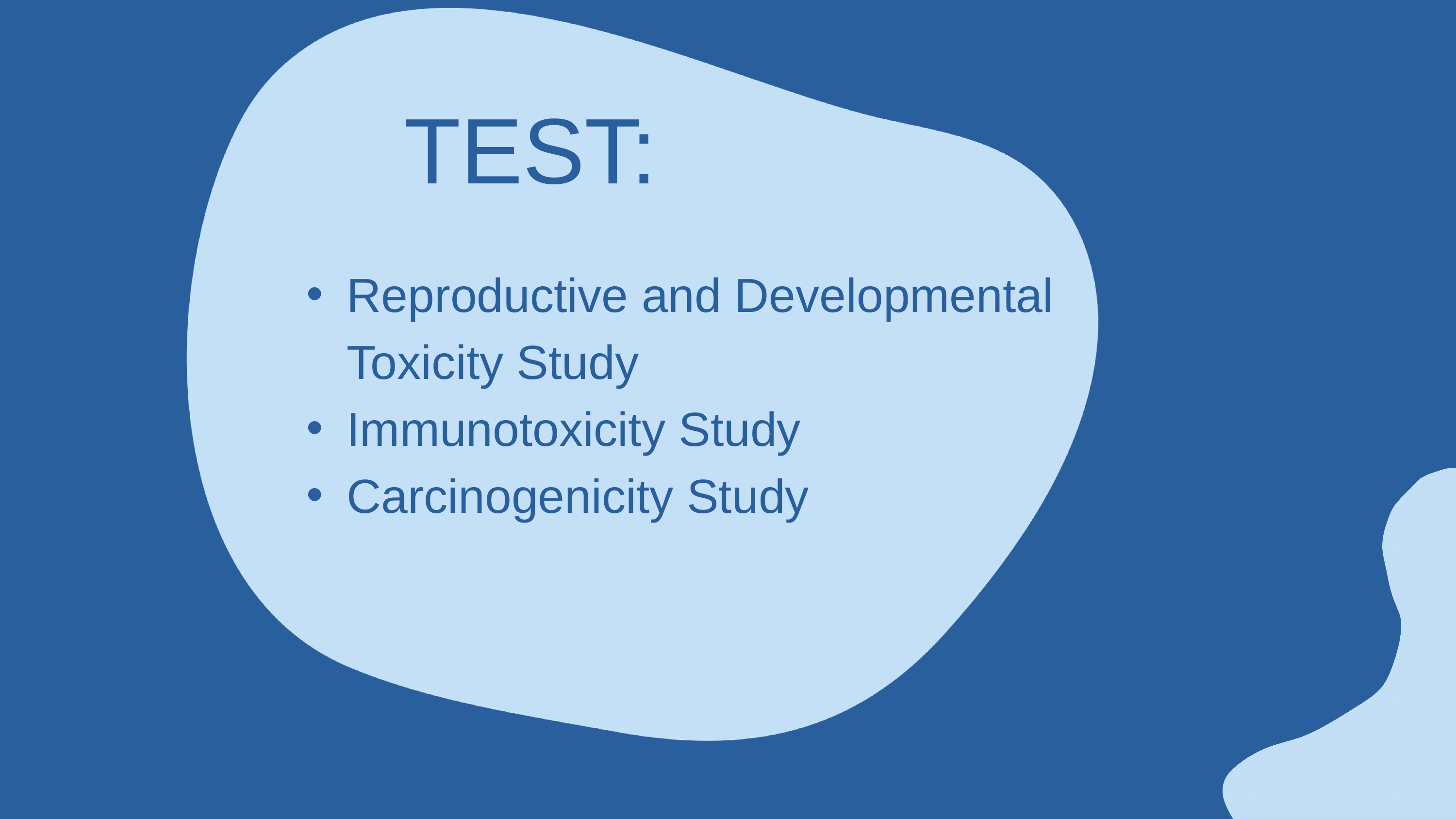

TEST:
Reproductive and Developmental Toxicity Study
Immunotoxicity Study
Carcinogenicity Study